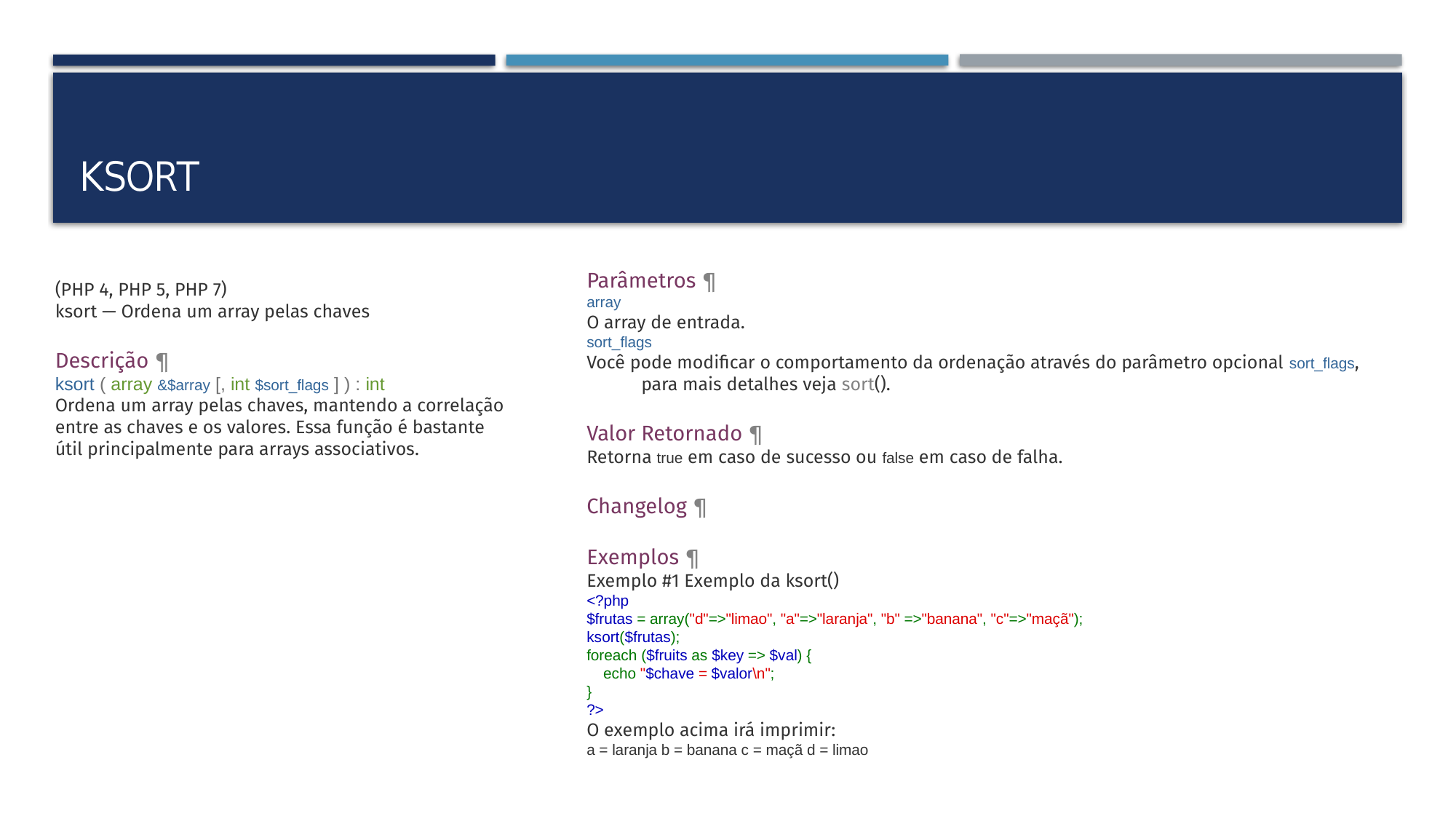

# ksort
Parâmetros ¶
array
O array de entrada.
sort_flags
Você pode modificar o comportamento da ordenação através do parâmetro opcional sort_flags, para mais detalhes veja sort().

Valor Retornado ¶
Retorna true em caso de sucesso ou false em caso de falha.

Changelog ¶

Exemplos ¶
Exemplo #1 Exemplo da ksort()
<?php
$frutas = array("d"=>"limao", "a"=>"laranja", "b" =>"banana", "c"=>"maçã");
ksort($frutas);
foreach ($fruits as $key => $val) {
    echo "$chave = $valor\n";
}
?>
O exemplo acima irá imprimir:
a = laranja b = banana c = maçã d = limao
(PHP 4, PHP 5, PHP 7)
ksort — Ordena um array pelas chaves

Descrição ¶
ksort ( array &$array [, int $sort_flags ] ) : int
Ordena um array pelas chaves, mantendo a correlação entre as chaves e os valores. Essa função é bastante útil principalmente para arrays associativos.